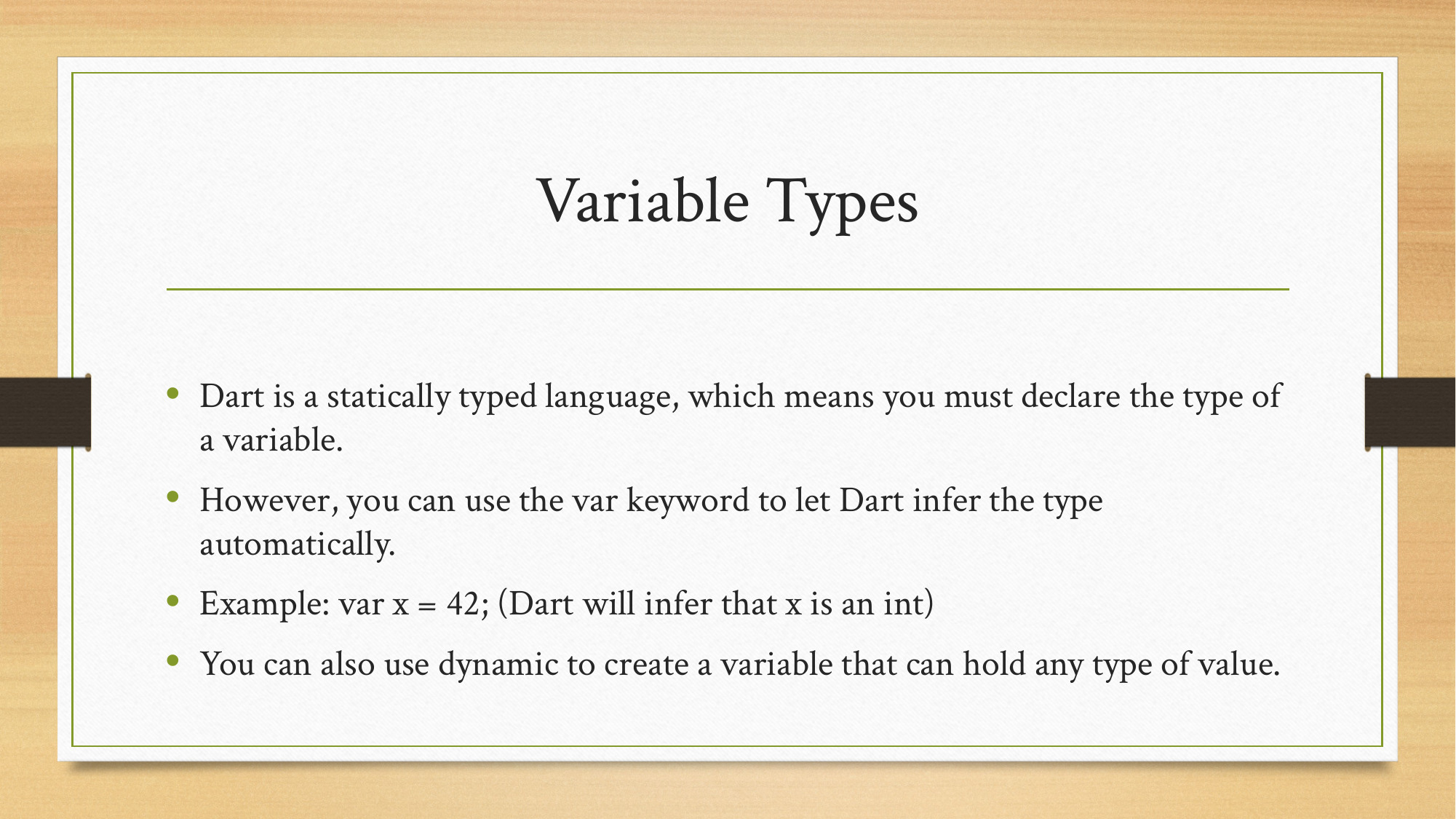

# Variable Types

Dart is a statically typed language, which means you must declare the type of a variable.
However, you can use the var keyword to let Dart infer the type automatically.
Example: var x = 42; (Dart will infer that x is an int)
You can also use dynamic to create a variable that can hold any type of value.